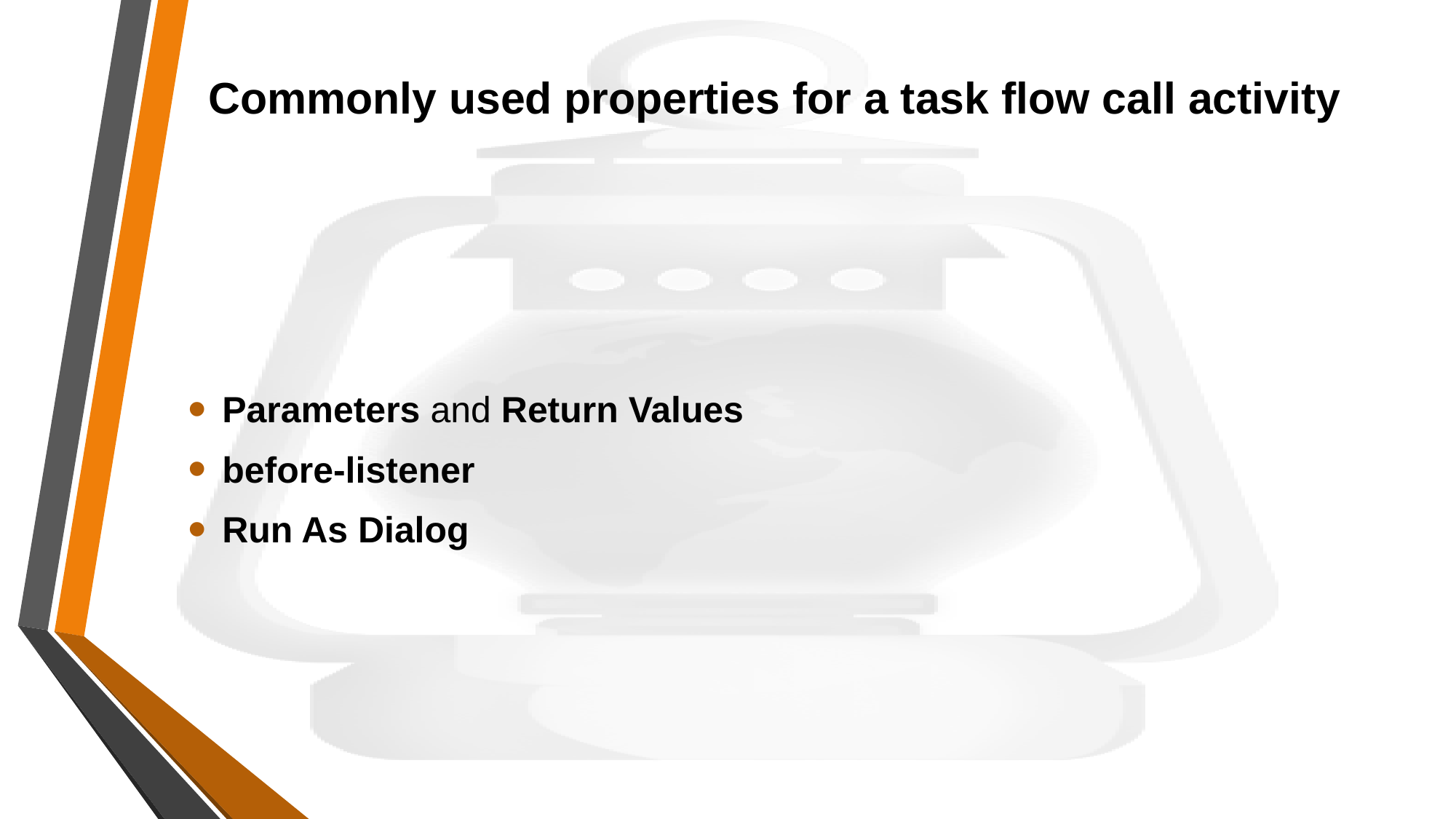

# Commonly used properties for a task flow call activity
Parameters and Return Values
before-listener
Run As Dialog